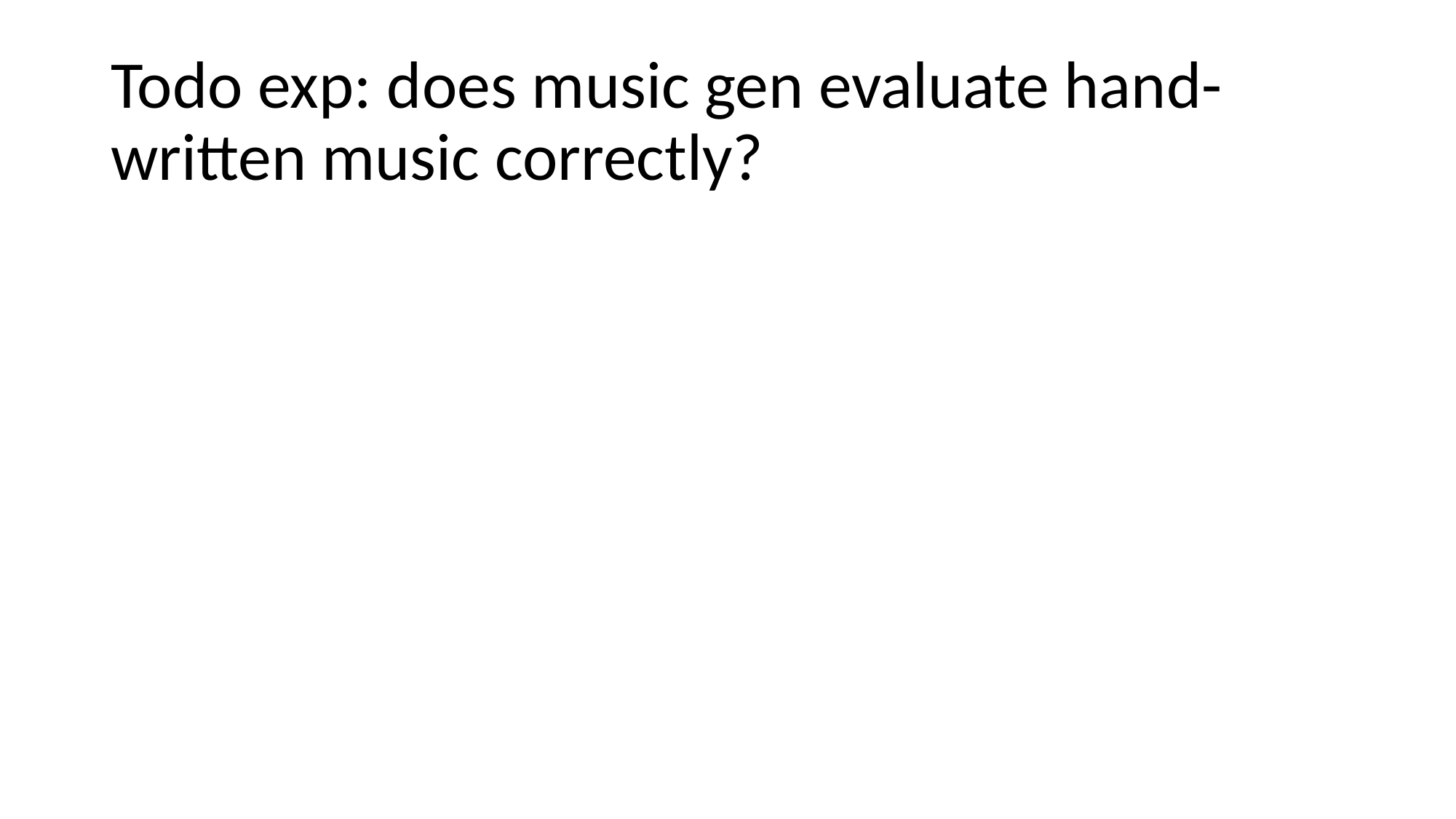

# Todo exp: does music gen evaluate hand-written music correctly?